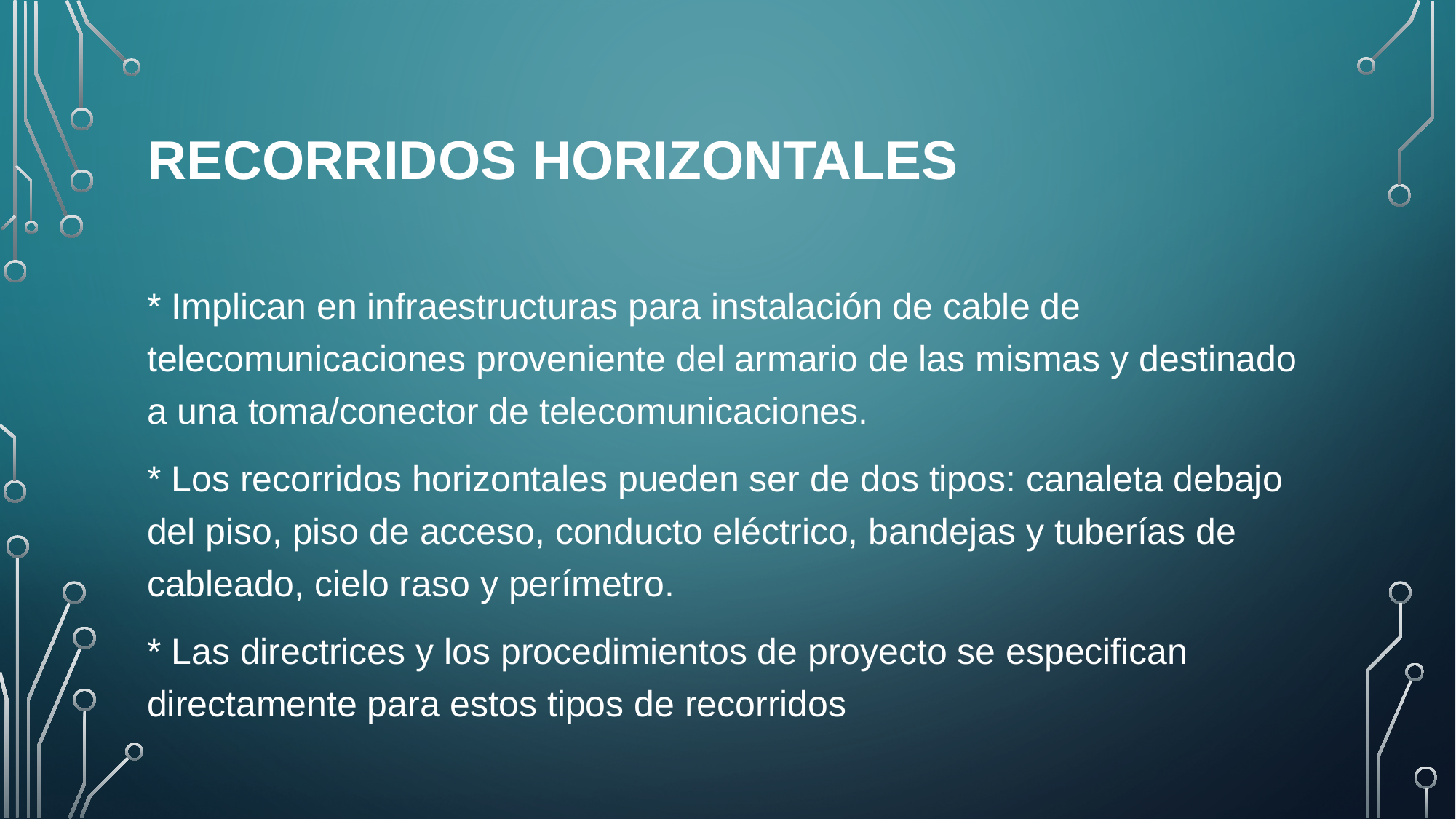

# Recorridos Horizontales
* Implican en infraestructuras para instalación de cable de telecomunicaciones proveniente del armario de las mismas y destinado a una toma/conector de telecomunicaciones.
* Los recorridos horizontales pueden ser de dos tipos: canaleta debajo del piso, piso de acceso, conducto eléctrico, bandejas y tuberías de cableado, cielo raso y perímetro.
* Las directrices y los procedimientos de proyecto se especifican directamente para estos tipos de recorridos